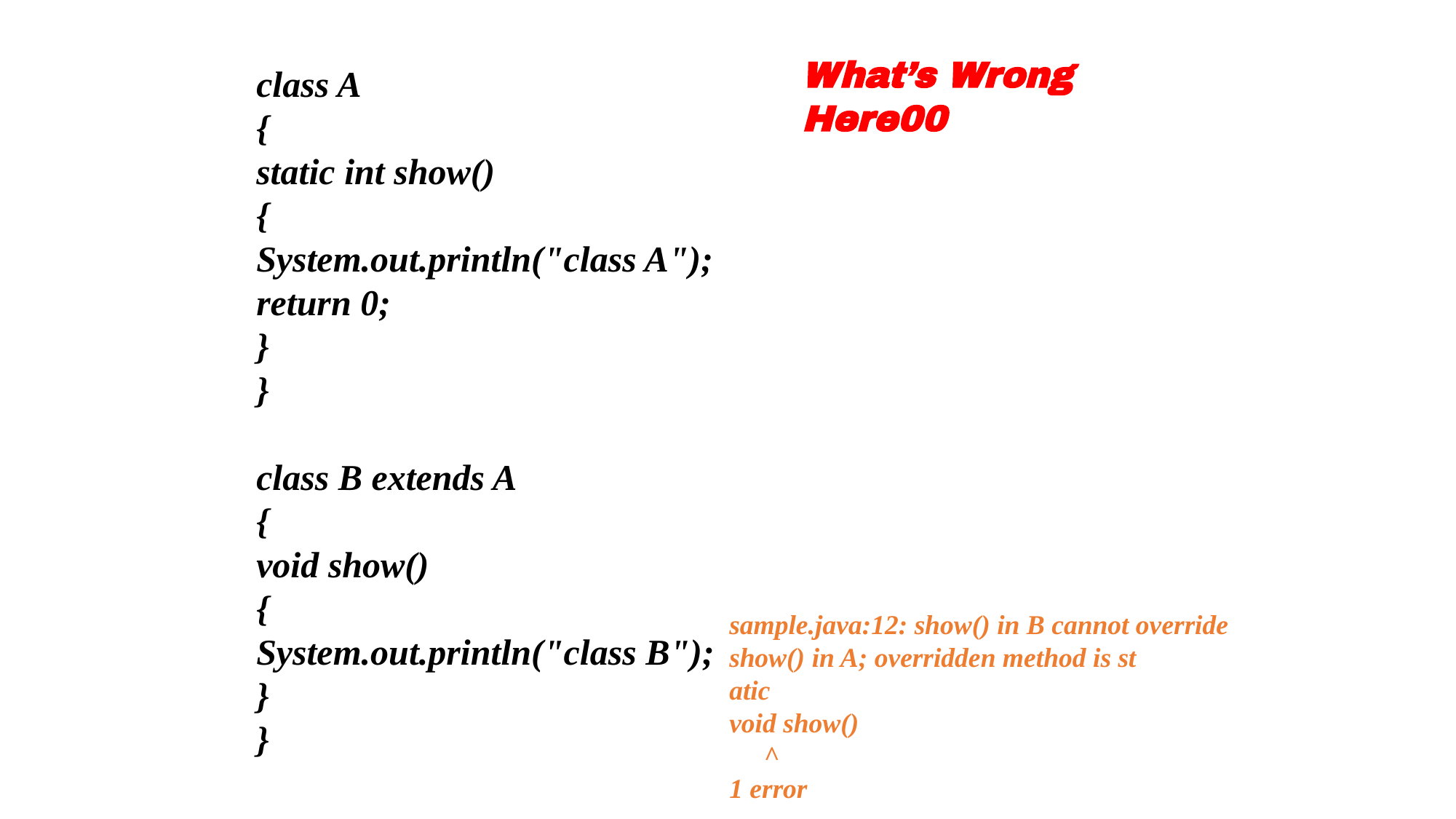

What’s Wrong Here00
class A
{
static int show()
{
System.out.println("class A");
return 0;
}
}

class B extends A
{
void show()
{
System.out.println("class B");
}
}
sample.java:12: show() in B cannot override show() in A; overridden method is st
atic
void show()
     ^
1 error